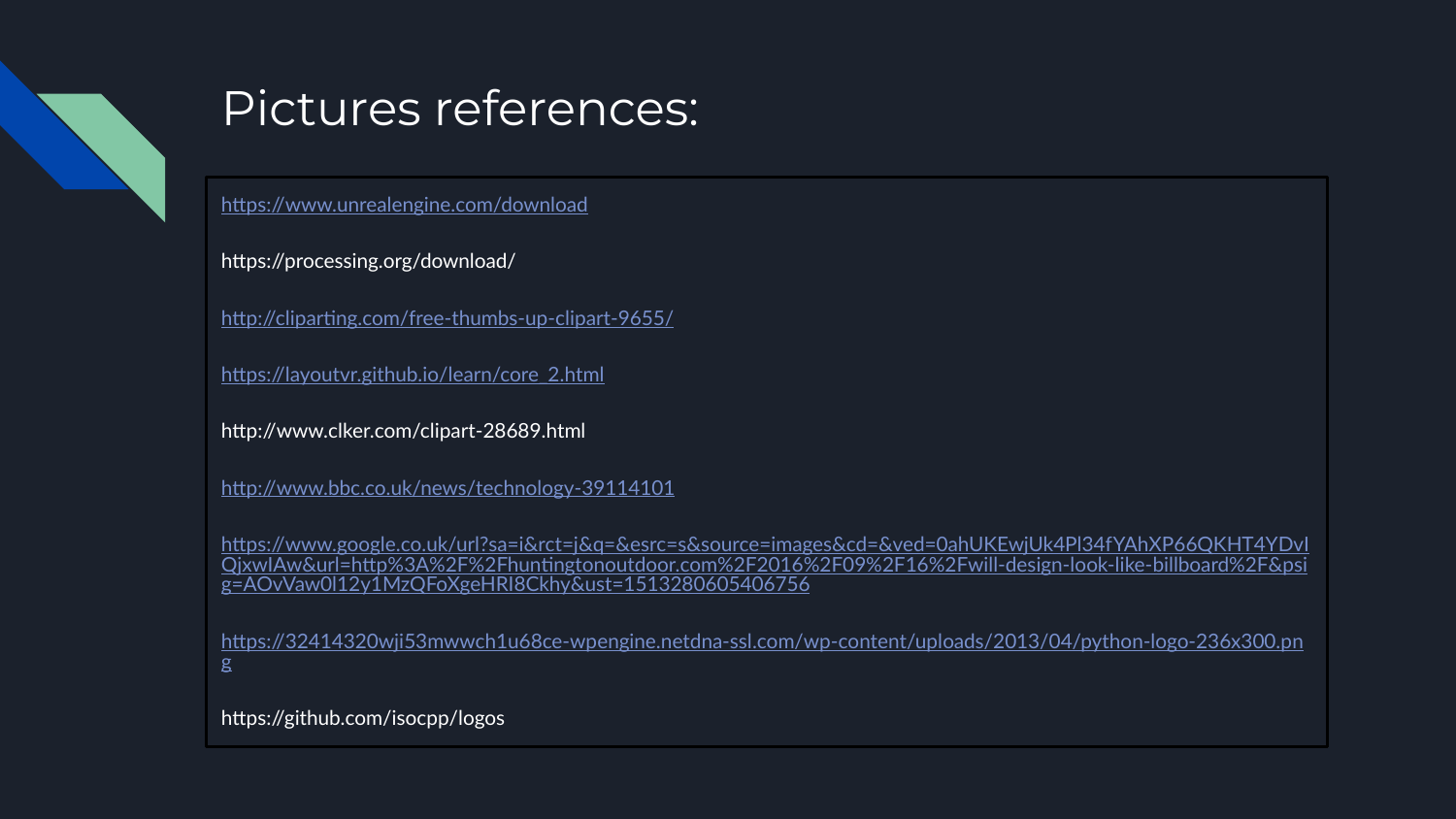

# Pictures references:
https://www.unrealengine.com/download
https://processing.org/download/
http://cliparting.com/free-thumbs-up-clipart-9655/
https://layoutvr.github.io/learn/core_2.html
http://www.clker.com/clipart-28689.html
http://www.bbc.co.uk/news/technology-39114101
https://www.google.co.uk/url?sa=i&rct=j&q=&esrc=s&source=images&cd=&ved=0ahUKEwjUk4Pl34fYAhXP66QKHT4YDvIQjxwIAw&url=http%3A%2F%2Fhuntingtonoutdoor.com%2F2016%2F09%2F16%2Fwill-design-look-like-billboard%2F&psig=AOvVaw0l12y1MzQFoXgeHRI8Ckhy&ust=1513280605406756
https://32414320wji53mwwch1u68ce-wpengine.netdna-ssl.com/wp-content/uploads/2013/04/python-logo-236x300.png
https://github.com/isocpp/logos